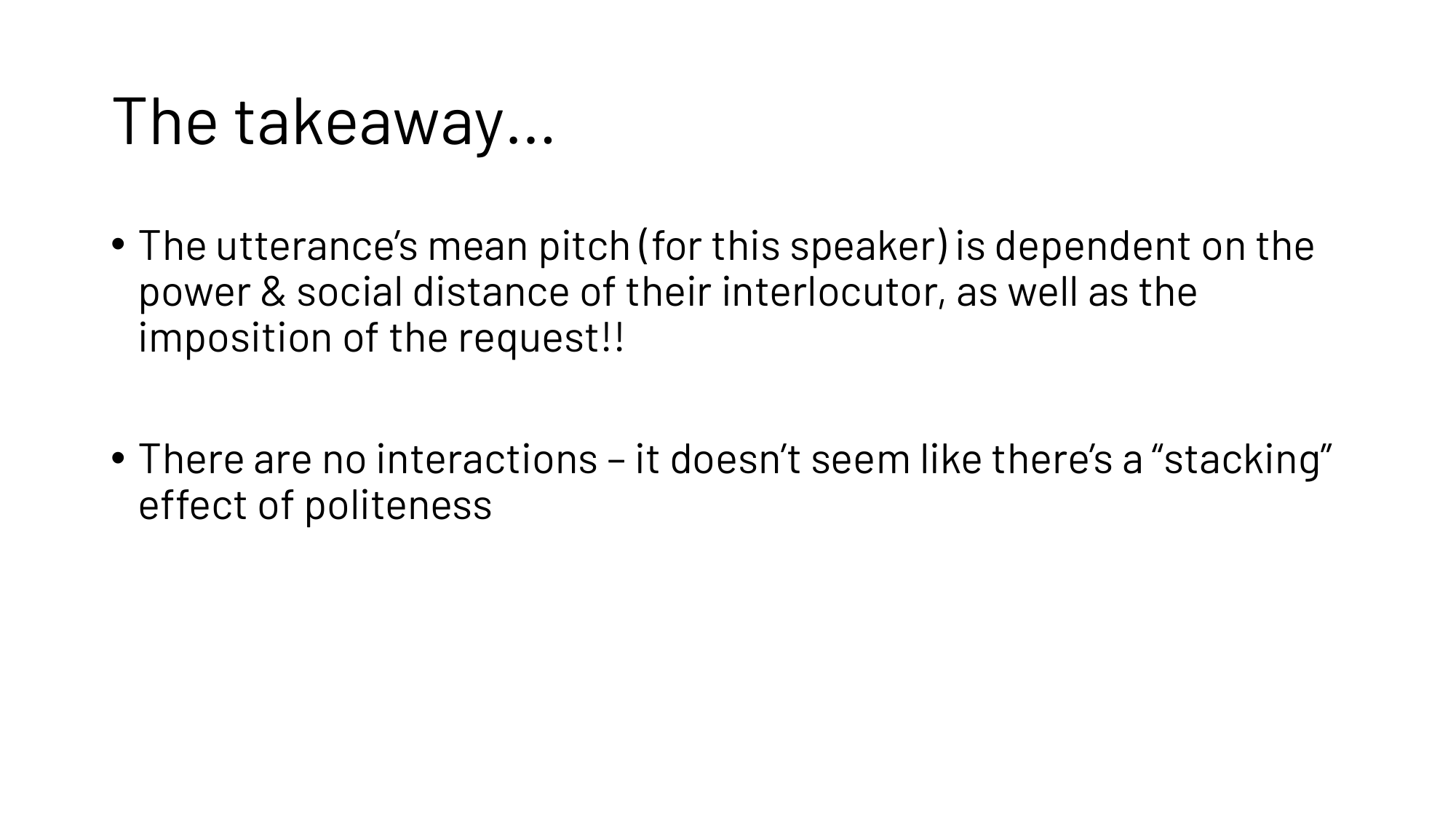

# The takeaway…
The utterance’s mean pitch (for this speaker) is dependent on the power & social distance of their interlocutor, as well as the imposition of the request!!

There are no interactions – it doesn’t seem like there’s a “stacking” effect of politeness